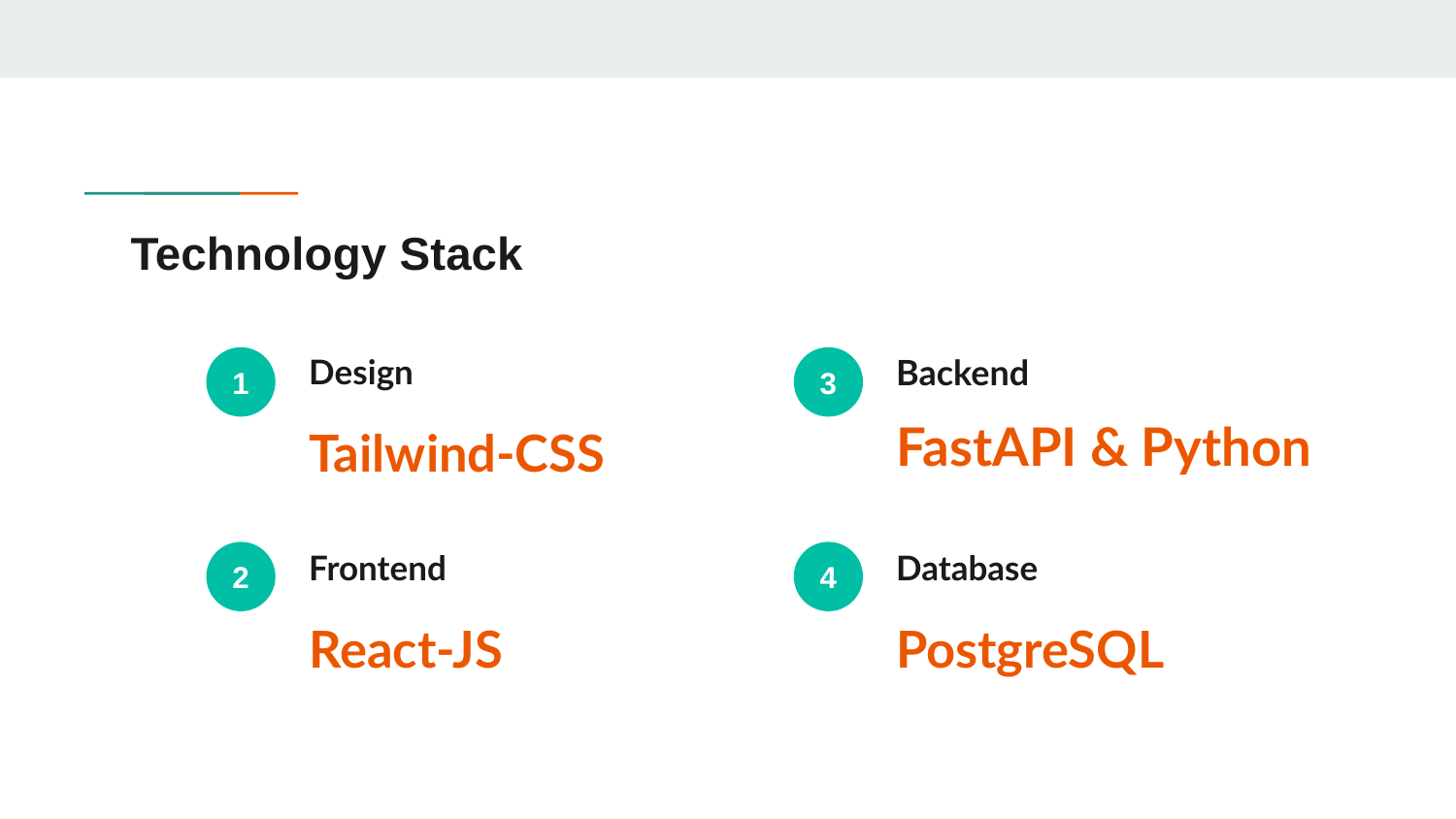

# Technology Stack
Design
Tailwind-CSS
Backend
FastAPI & Python
1
3
Frontend
React-JS
Database
PostgreSQL
2
4